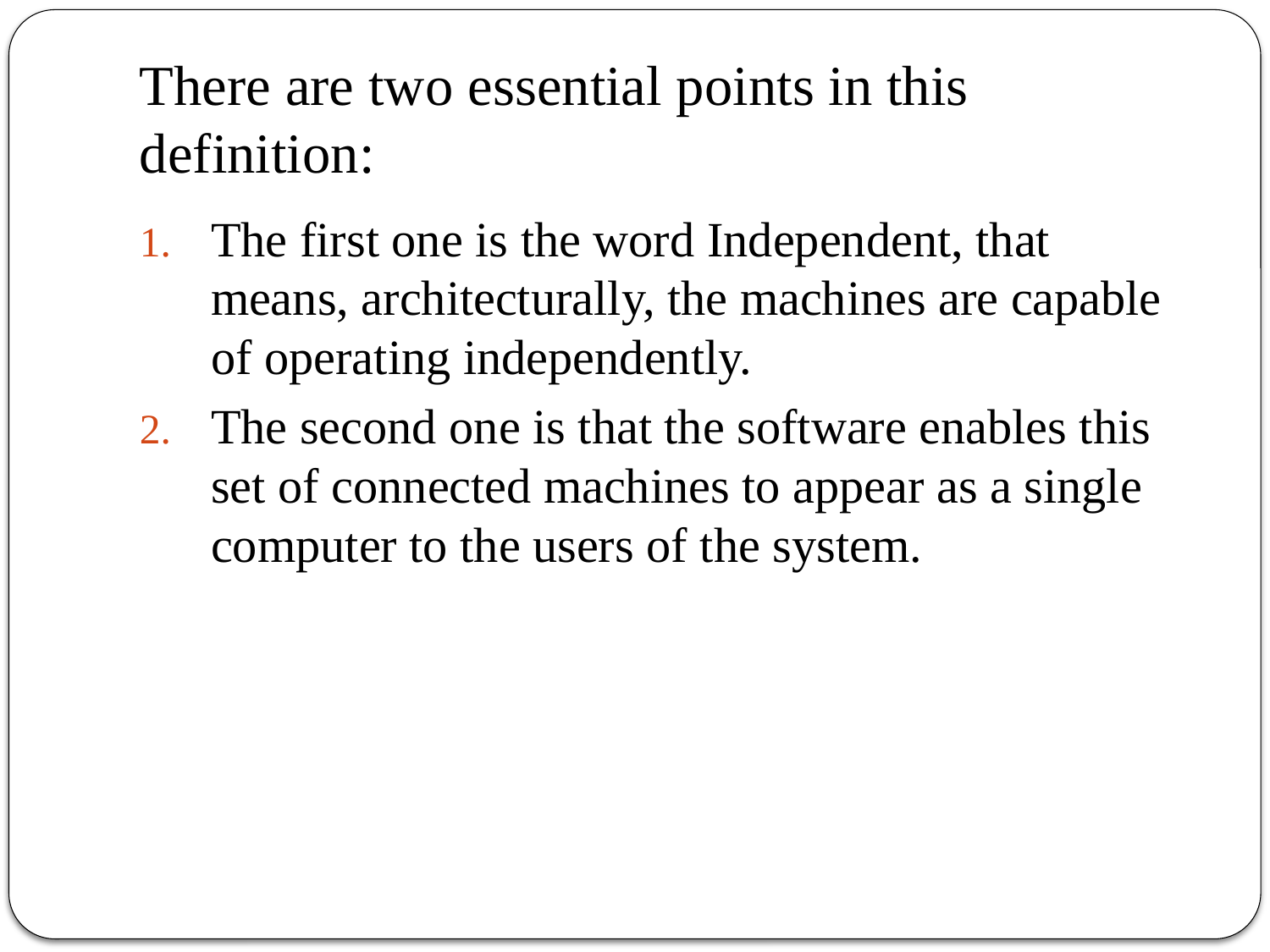

# There are two essential points in this definition:
The first one is the word Independent, that means, architecturally, the machines are capable of operating independently.
The second one is that the software enables this set of connected machines to appear as a single computer to the users of the system.